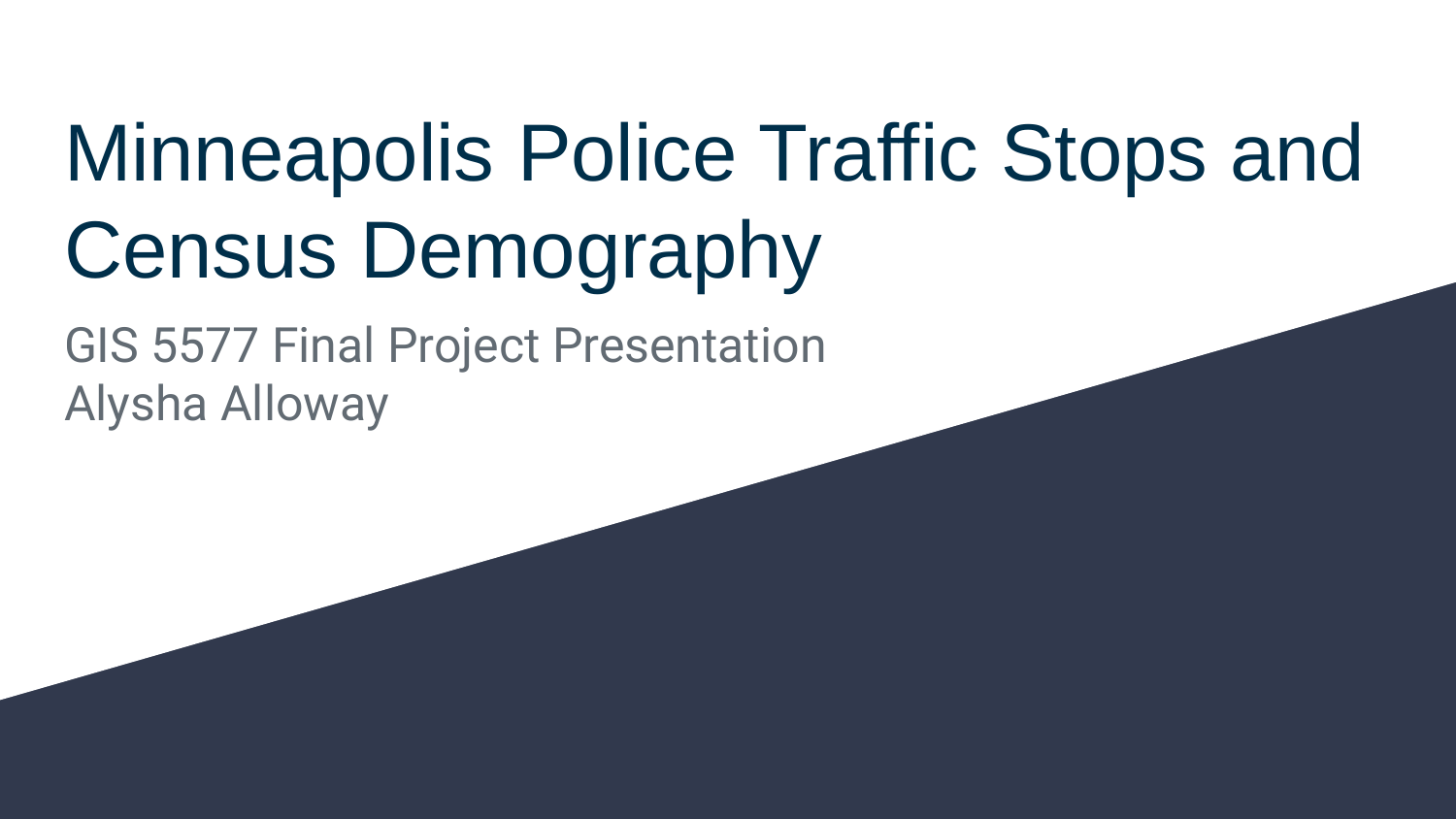

# Minneapolis Police Traffic Stops and Census Demography
GIS 5577 Final Project Presentation Alysha Alloway